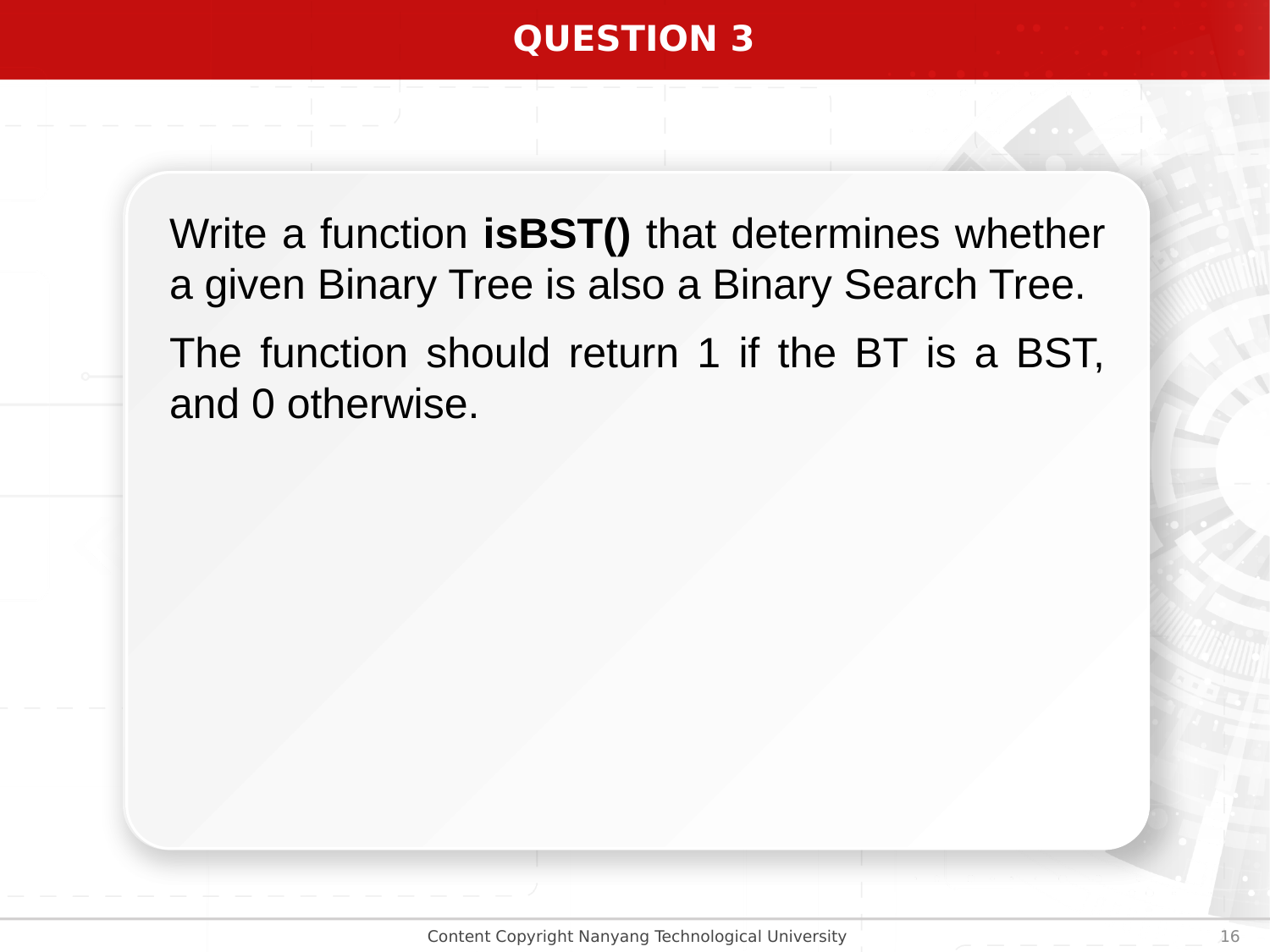

# Question 3
Write a function isBST() that determines whether a given Binary Tree is also a Binary Search Tree.
The function should return 1 if the BT is a BST, and 0 otherwise.